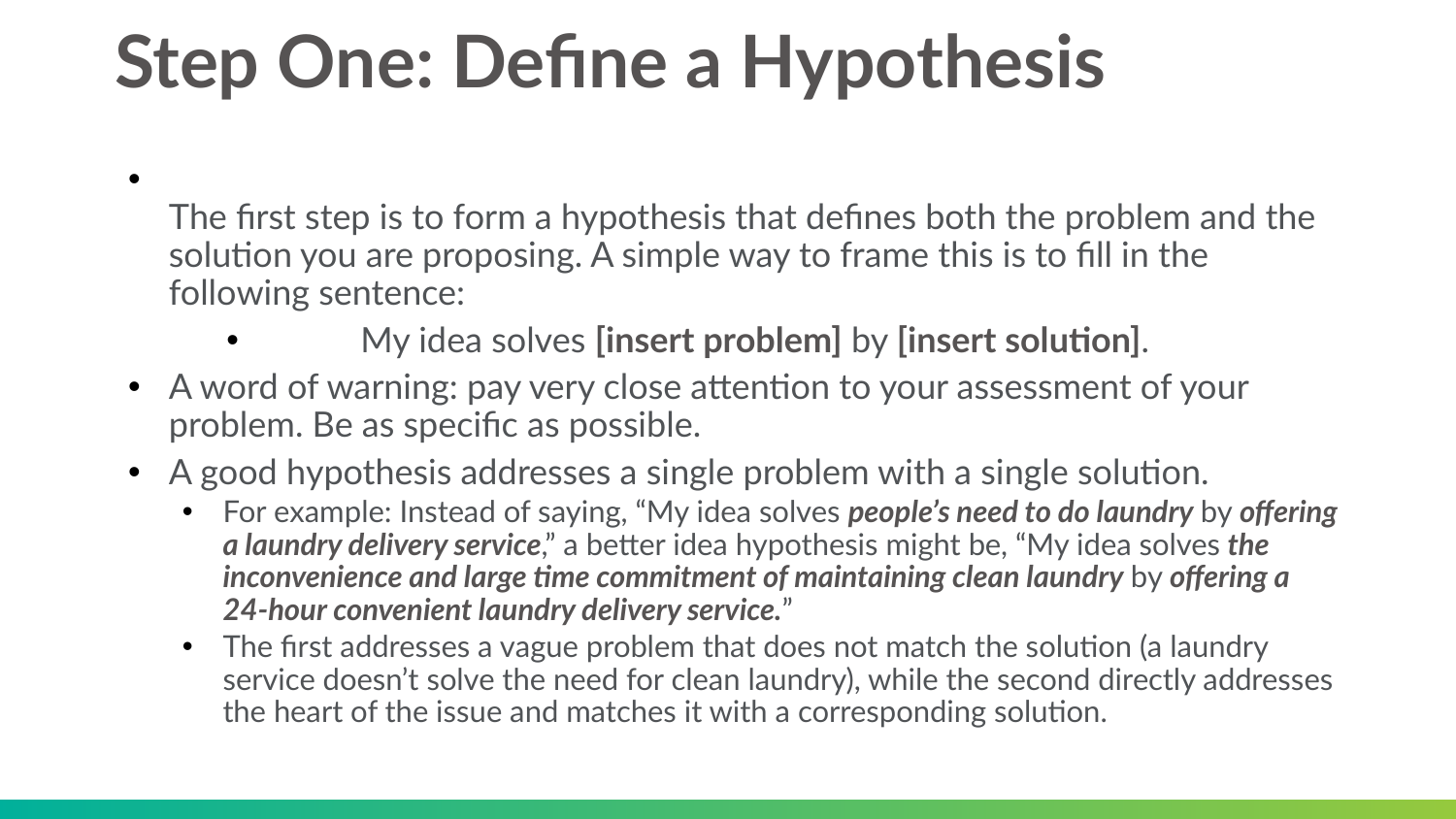

# Step One: Define a Hypothesis
The first step is to form a hypothesis that defines both the problem and the solution you are proposing. A simple way to frame this is to fill in the following sentence:
My idea solves [insert problem] by [insert solution].
A word of warning: pay very close attention to your assessment of your problem. Be as specific as possible.
A good hypothesis addresses a single problem with a single solution.
For example: Instead of saying, “My idea solves people’s need to do laundry by offering a laundry delivery service,” a better idea hypothesis might be, “My idea solves the inconvenience and large time commitment of maintaining clean laundry by offering a 24-hour convenient laundry delivery service.”
The first addresses a vague problem that does not match the solution (a laundry service doesn’t solve the need for clean laundry), while the second directly addresses the heart of the issue and matches it with a corresponding solution.